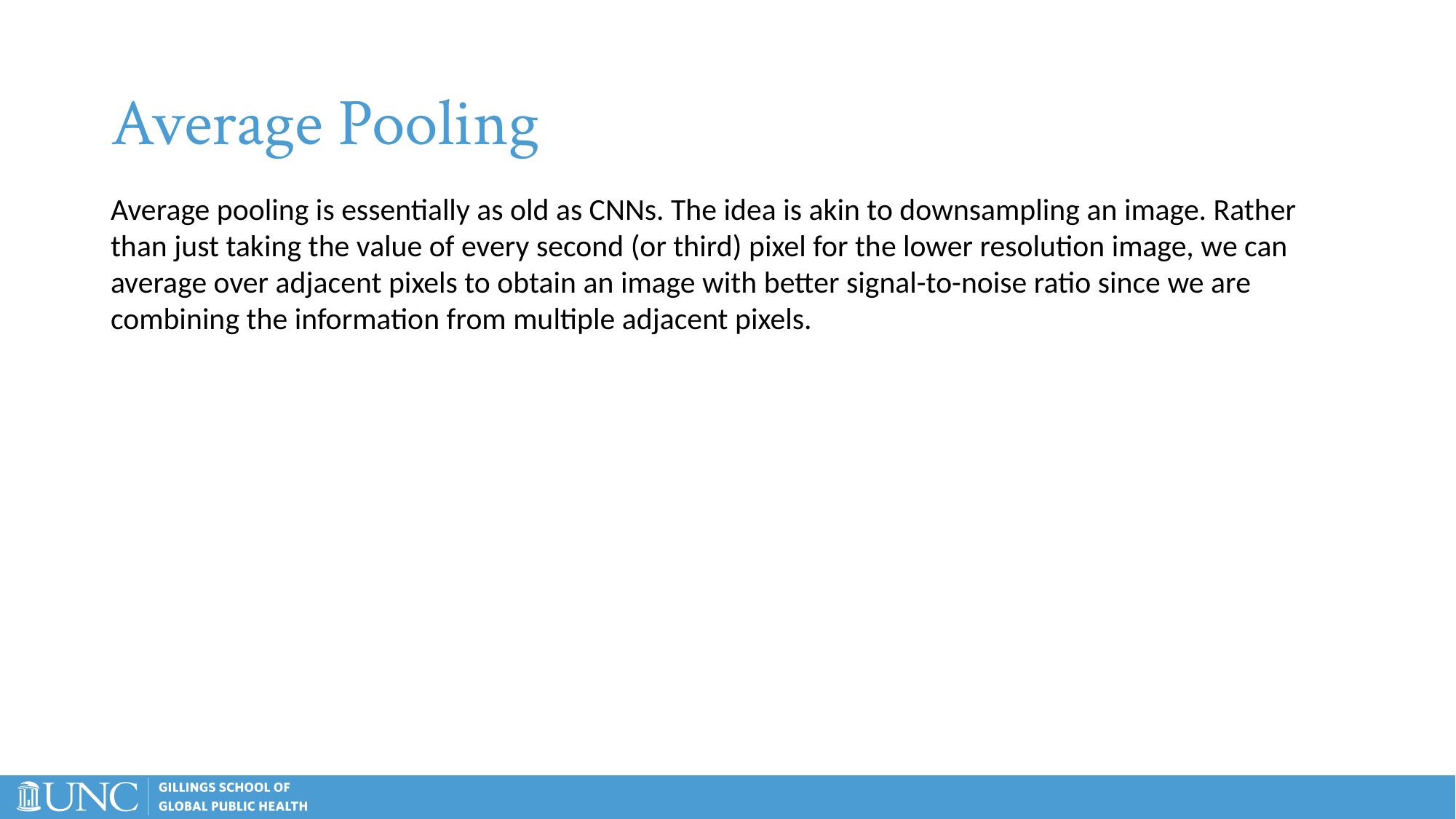

# Average Pooling
Average pooling is essentially as old as CNNs. The idea is akin to downsampling an image. Rather than just taking the value of every second (or third) pixel for the lower resolution image, we can average over adjacent pixels to obtain an image with better signal-to-noise ratio since we are combining the information from multiple adjacent pixels.